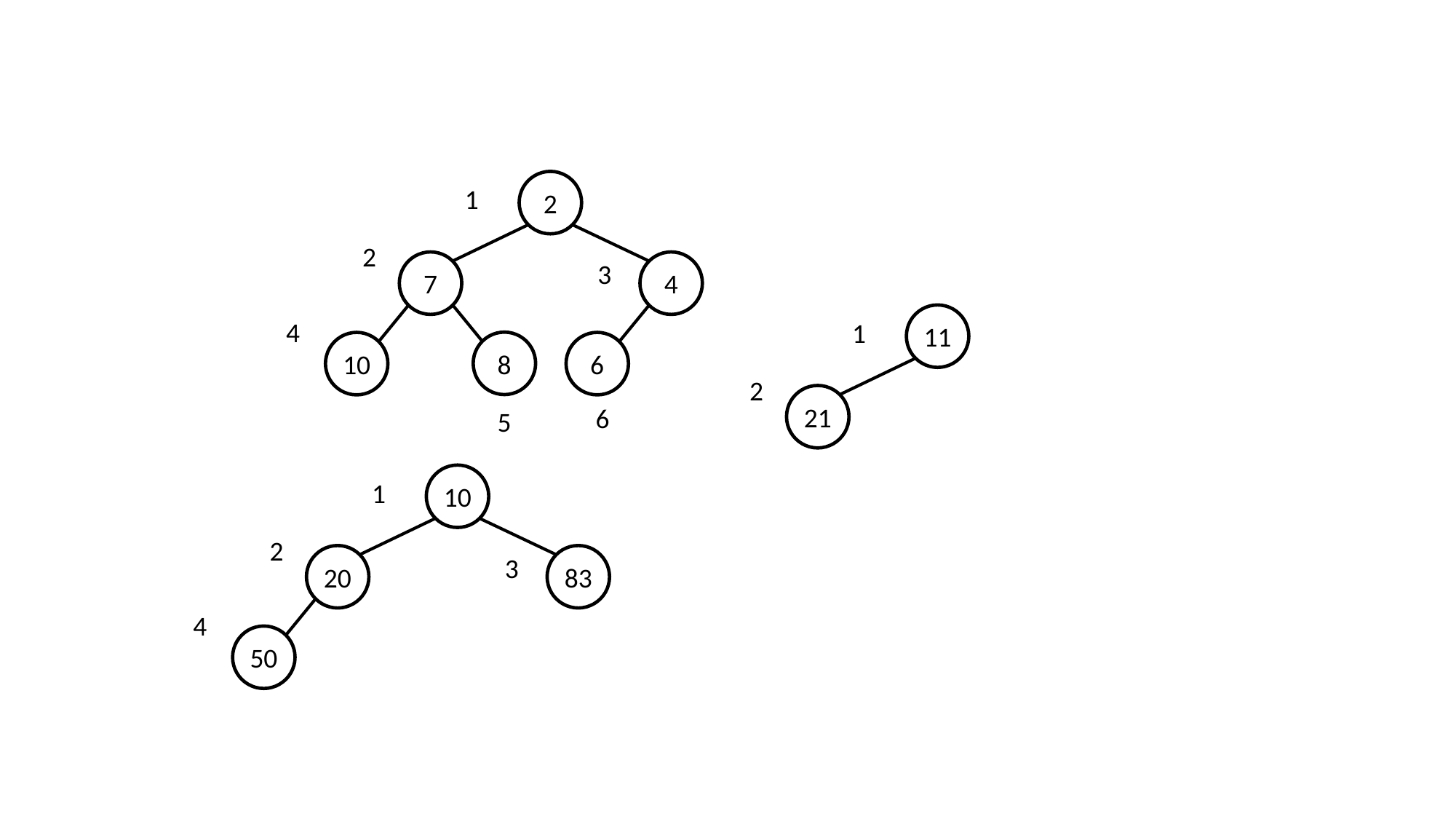

2
1
2
7
3
4
11
4
1
8
10
6
2
21
6
5
10
1
2
20
3
83
4
50